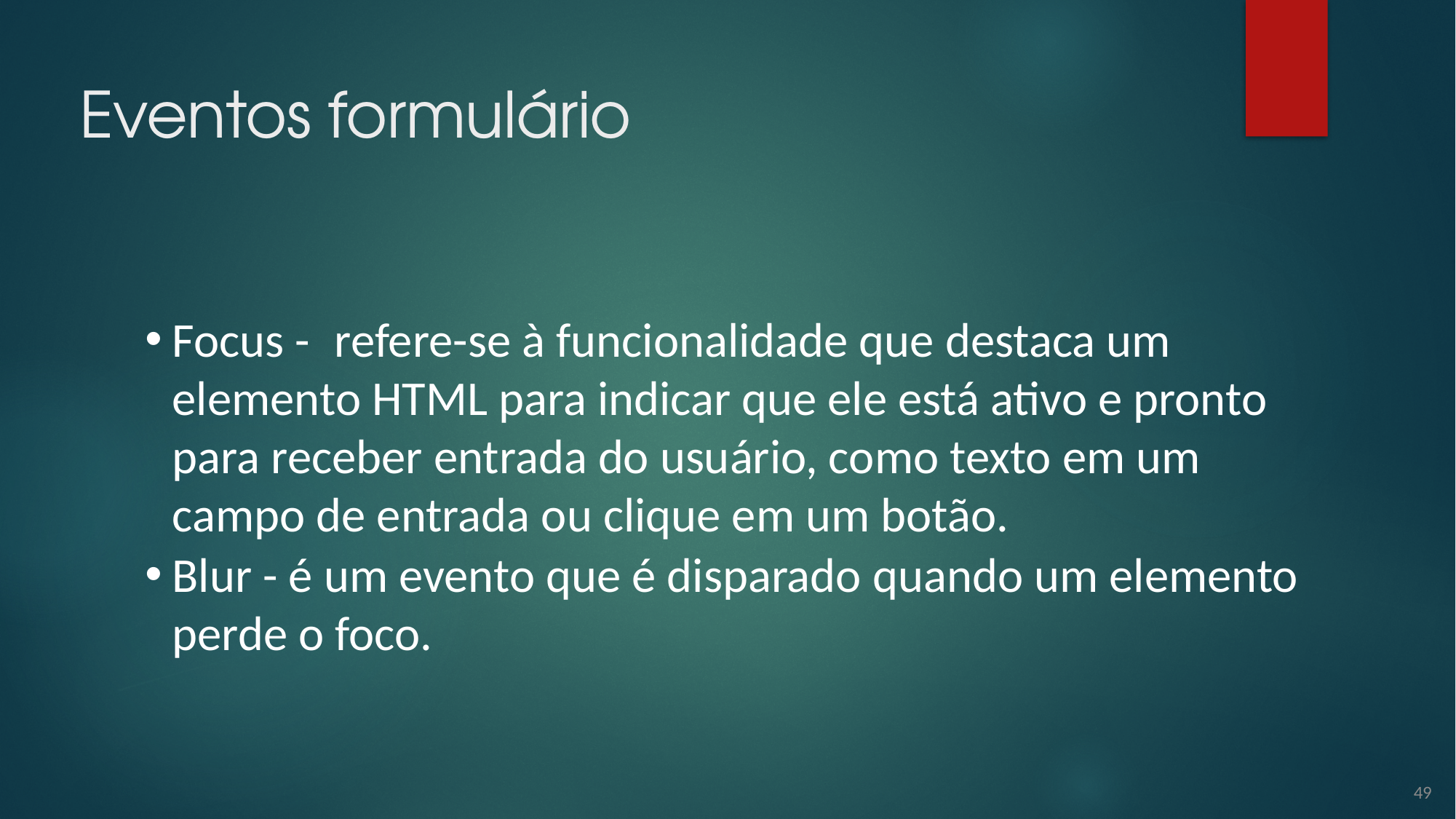

# Eventos formulário
Focus -  refere-se à funcionalidade que destaca um elemento HTML para indicar que ele está ativo e pronto para receber entrada do usuário, como texto em um campo de entrada ou clique em um botão.
Blur - é um evento que é disparado quando um elemento perde o foco.
49